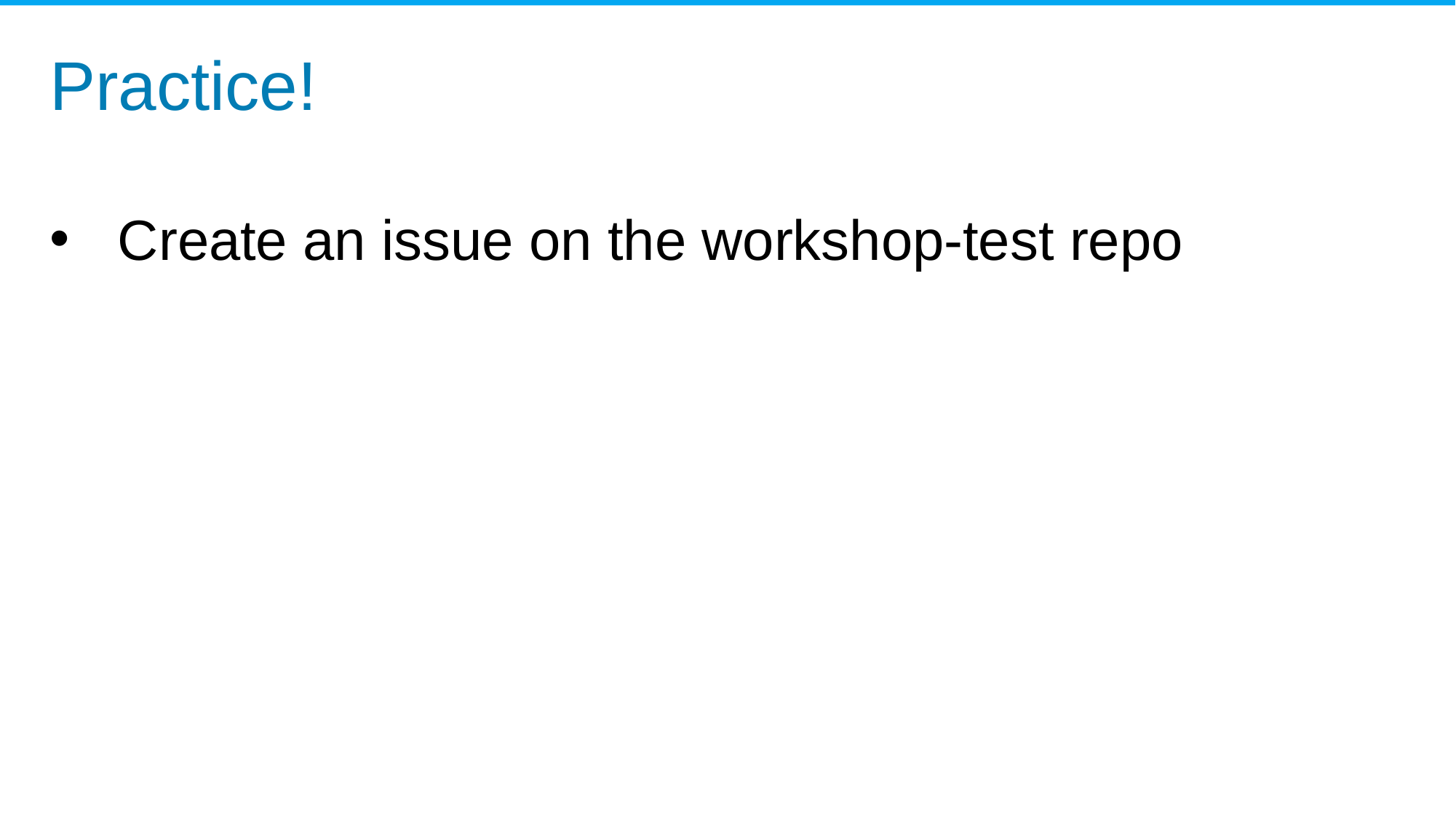

Practice!
Create an issue on the workshop-test repo